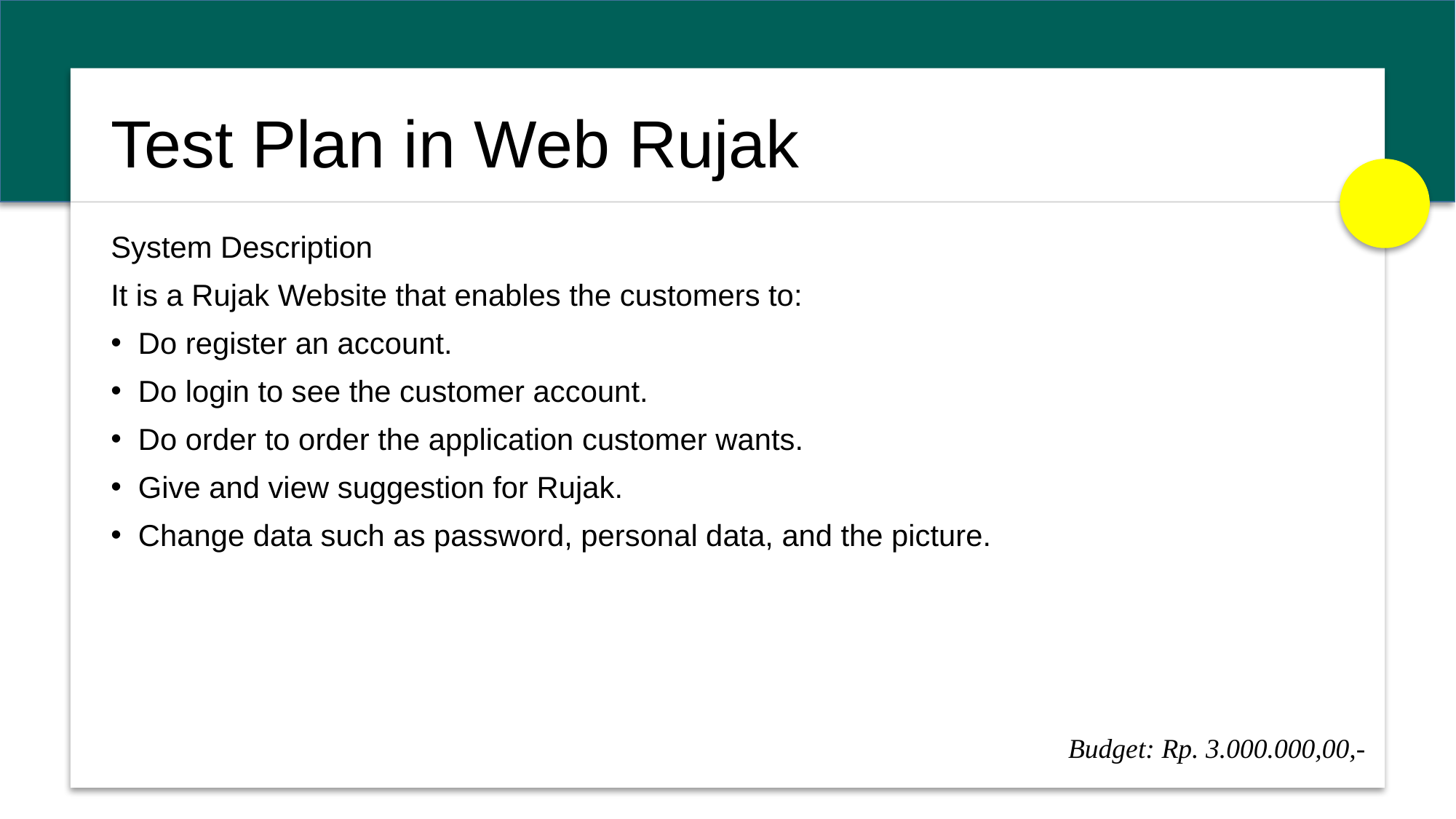

# Test Plan in Web Rujak

System Description
It is a Rujak Website that enables the customers to:
Do register an account.
Do login to see the customer account.
Do order to order the application customer wants.
Give and view suggestion for Rujak.
Change data such as password, personal data, and the picture.
Budget: Rp. 3.000.000,00,-